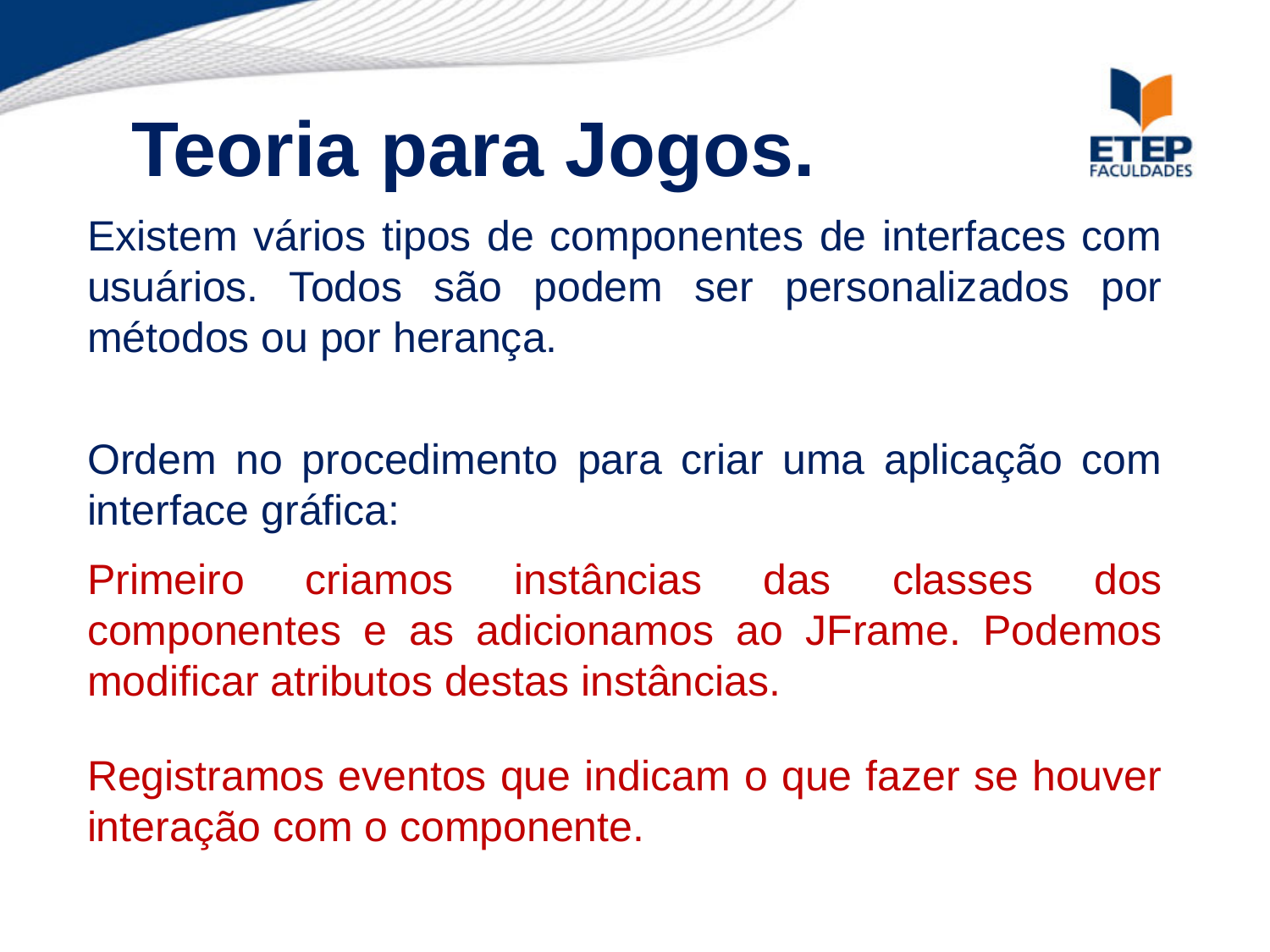

Teoria para Jogos.
Existem vários tipos de componentes de interfaces com usuários. Todos são podem ser personalizados por métodos ou por herança.
Ordem no procedimento para criar uma aplicação com interface gráfica:
Primeiro criamos instâncias das classes dos componentes e as adicionamos ao JFrame. Podemos modificar atributos destas instâncias.
Registramos eventos que indicam o que fazer se houver interação com o componente.